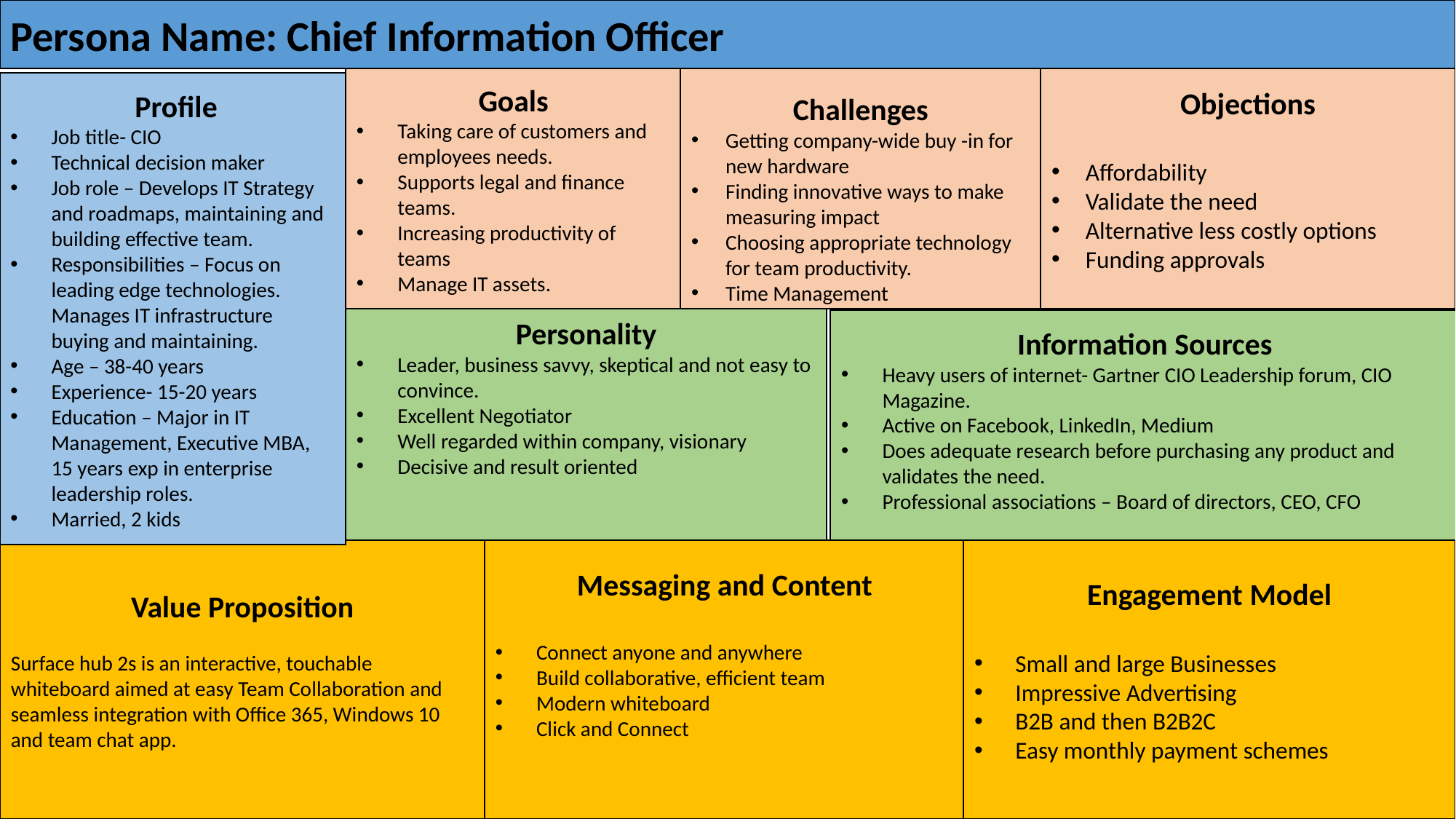

Persona Name: Chief Information Officer
Objections

Affordability
Validate the need
Alternative less costly options
Funding approvals

Goals
Taking care of customers and employees needs.
Supports legal and finance teams.
Increasing productivity of teams
Manage IT assets.

Challenges
Getting company-wide buy -in for new hardware
Finding innovative ways to make measuring impact
Choosing appropriate technology for team productivity.
Time Management

 Profile
Job title- CIO
Technical decision maker
Job role – Develops IT Strategy and roadmaps, maintaining and building effective team.
Responsibilities – Focus on leading edge technologies. Manages IT infrastructure buying and maintaining.
Age – 38-40 years
Experience- 15-20 years
Education – Major in IT Management, Executive MBA, 15 years exp in enterprise leadership roles.
Married, 2 kids
Personality
Leader, business savvy, skeptical and not easy to convince.
Excellent Negotiator
Well regarded within company, visionary
Decisive and result oriented

Information Sources
Heavy users of internet- Gartner CIO Leadership forum, CIO Magazine.
Active on Facebook, LinkedIn, Medium
Does adequate research before purchasing any product and validates the need.
Professional associations – Board of directors, CEO, CFO

Value Proposition

Surface hub 2s is an interactive, touchable whiteboard aimed at easy Team Collaboration and seamless integration with Office 365, Windows 10 and team chat app.

Messaging and Content

Connect anyone and anywhere
Build collaborative, efficient team
Modern whiteboard
Click and Connect

Engagement Model

Small and large Businesses
Impressive Advertising
B2B and then B2B2C
Easy monthly payment schemes